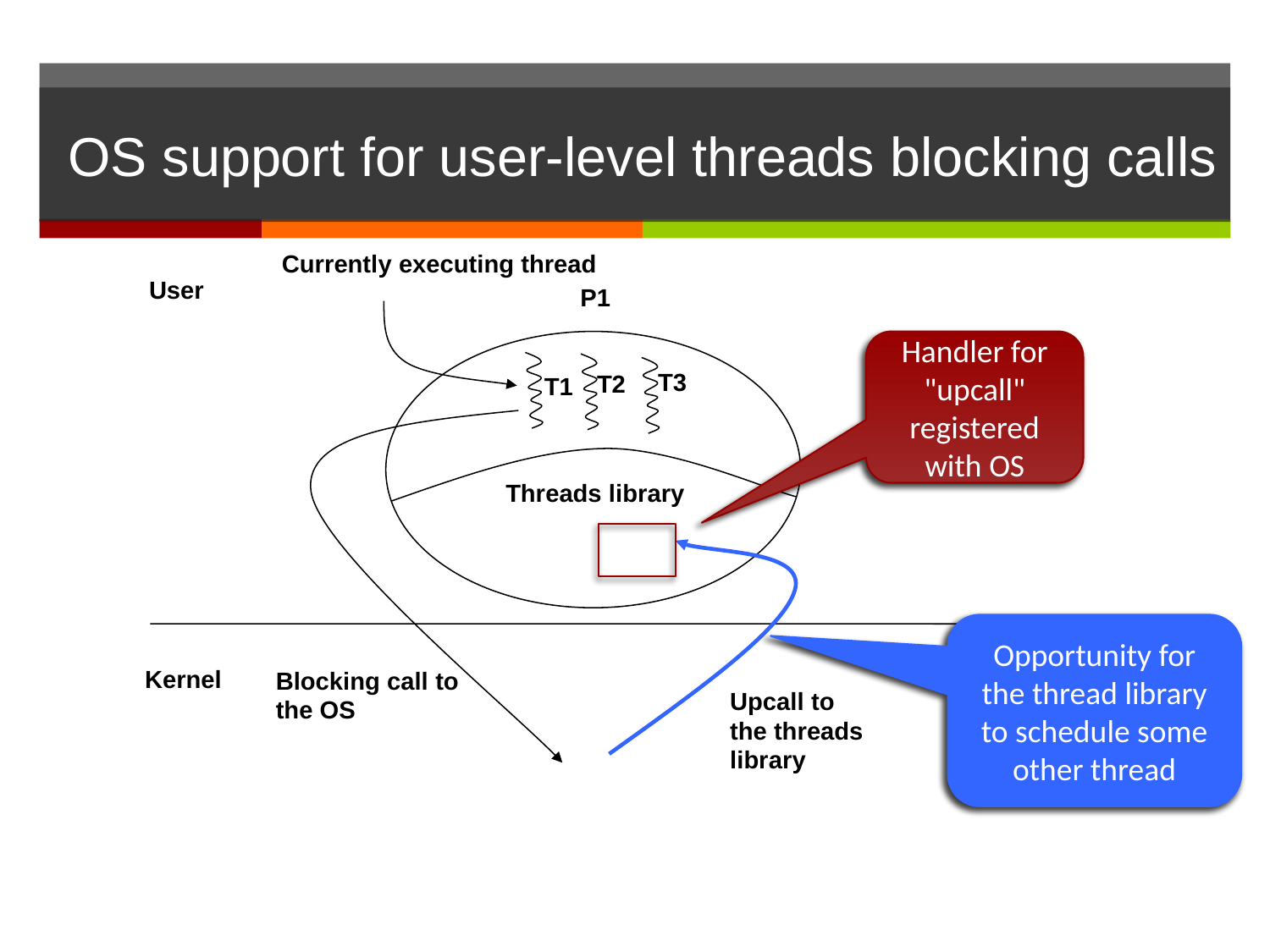

# OS support for user-level threads blocking calls
Currently executing thread
User
P1

Handler for "upcall" registered with OS

T3
T2
T1

Threads library

Opportunity for the thread library to schedule some other thread

Kernel
Blocking call to
the OS
Upcall to
the threads
library